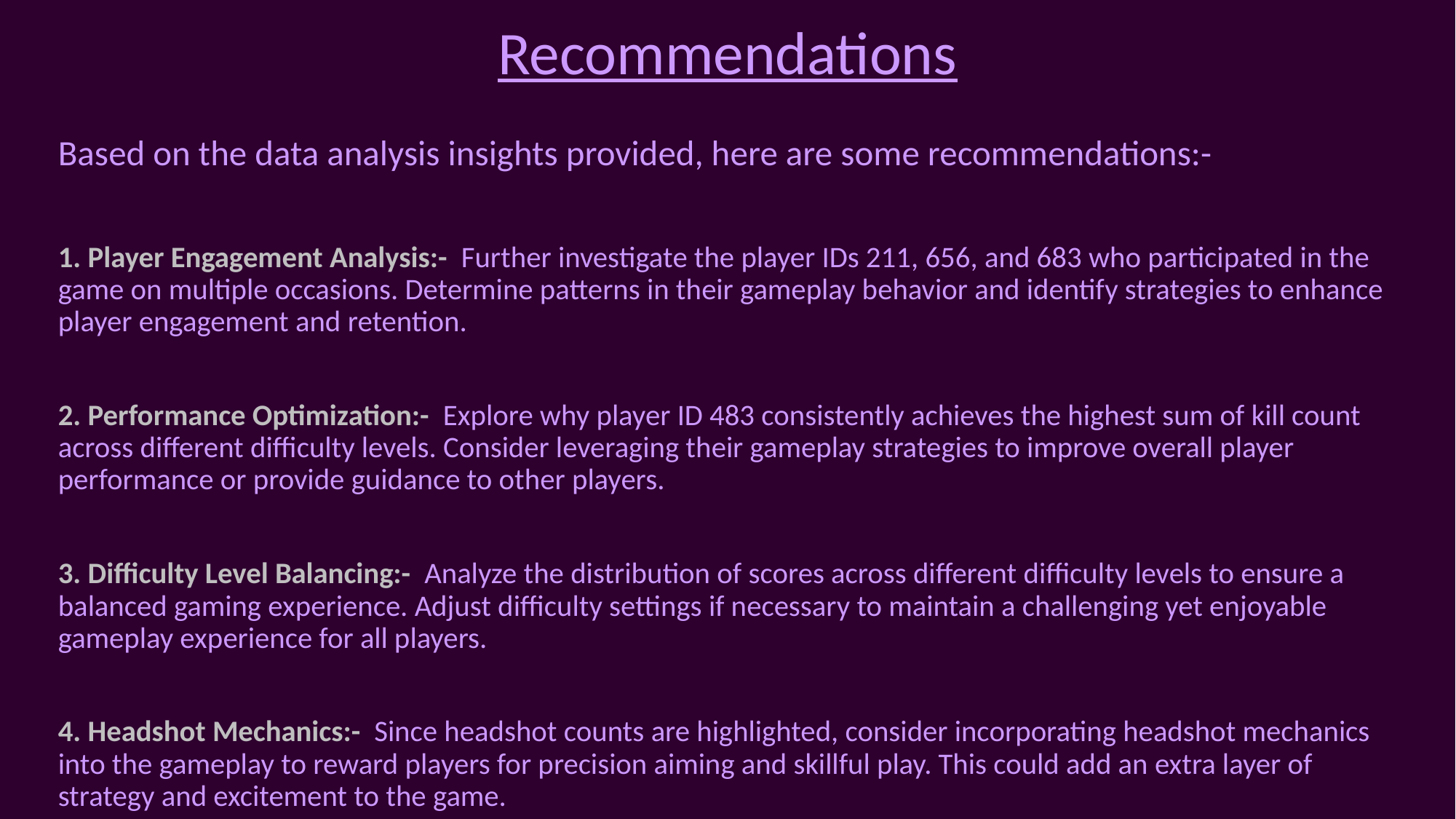

# Recommendations
Based on the data analysis insights provided, here are some recommendations:-

1. Player Engagement Analysis:-  Further investigate the player IDs 211, 656, and 683 who participated in the game on multiple occasions. Determine patterns in their gameplay behavior and identify strategies to enhance player engagement and retention.

2. Performance Optimization:-  Explore why player ID 483 consistently achieves the highest sum of kill count across different difficulty levels. Consider leveraging their gameplay strategies to improve overall player performance or provide guidance to other players.

3. Difficulty Level Balancing:-  Analyze the distribution of scores across different difficulty levels to ensure a balanced gaming experience. Adjust difficulty settings if necessary to maintain a challenging yet enjoyable gameplay experience for all players.

4. Headshot Mechanics:-  Since headshot counts are highlighted, consider incorporating headshot mechanics into the gameplay to reward players for precision aiming and skillful play. This could add an extra layer of strategy and excitement to the game.